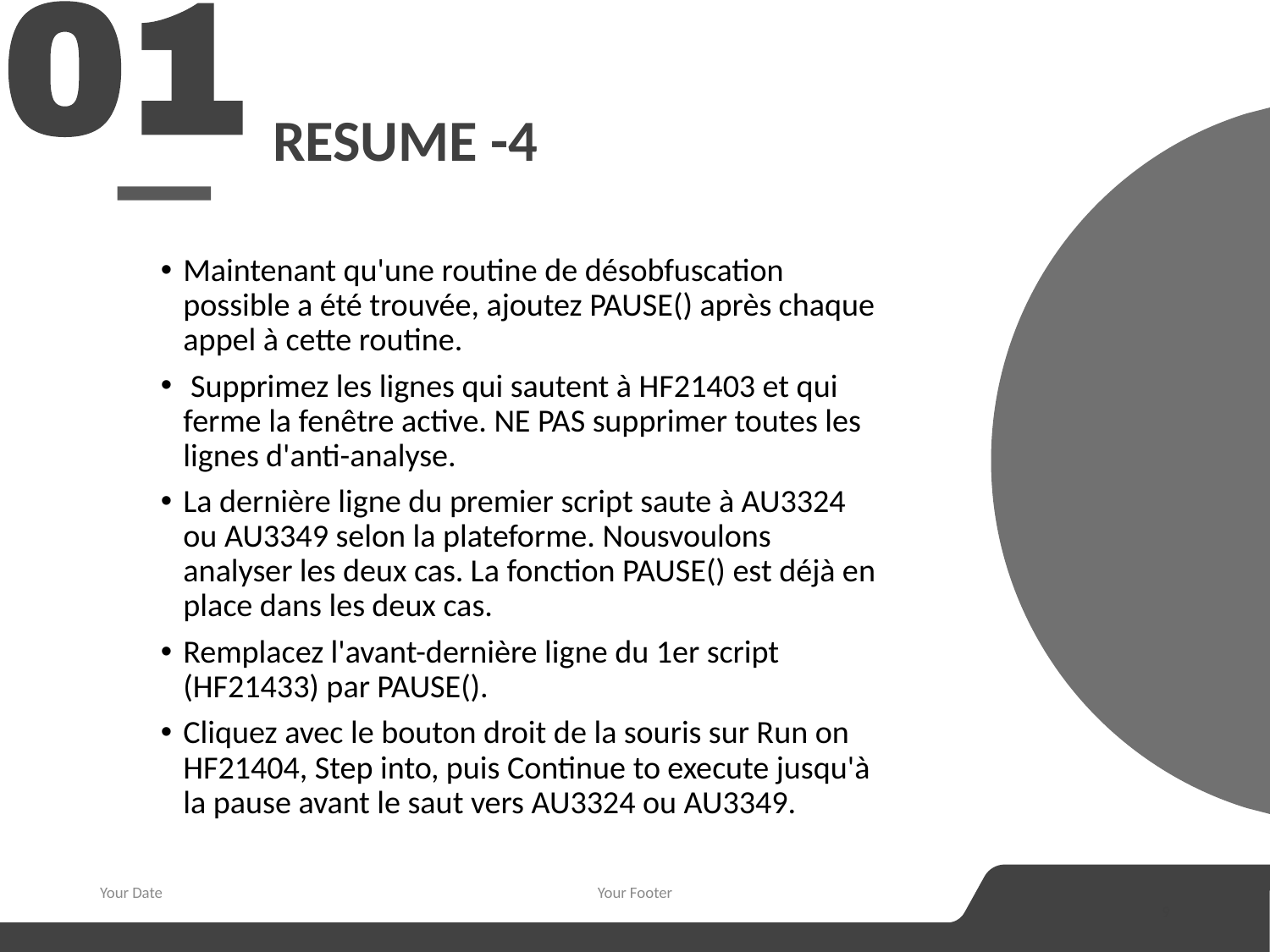

01
# RESUME -4

Maintenant qu'une routine de désobfuscation possible a été trouvée, ajoutez PAUSE() après chaque appel à cette routine.
 Supprimez les lignes qui sautent à HF21403 et qui ferme la fenêtre active. NE PAS supprimer toutes les lignes d'anti-analyse.
La dernière ligne du premier script saute à AU3324 ou AU3349 selon la plateforme. Nousvoulons analyser les deux cas. La fonction PAUSE() est déjà en place dans les deux cas.
Remplacez l'avant-dernière ligne du 1er script (HF21433) par PAUSE().
Cliquez avec le bouton droit de la souris sur Run on HF21404, Step into, puis Continue to execute jusqu'à la pause avant le saut vers AU3324 ou AU3349.
Your Date
Your Footer
9